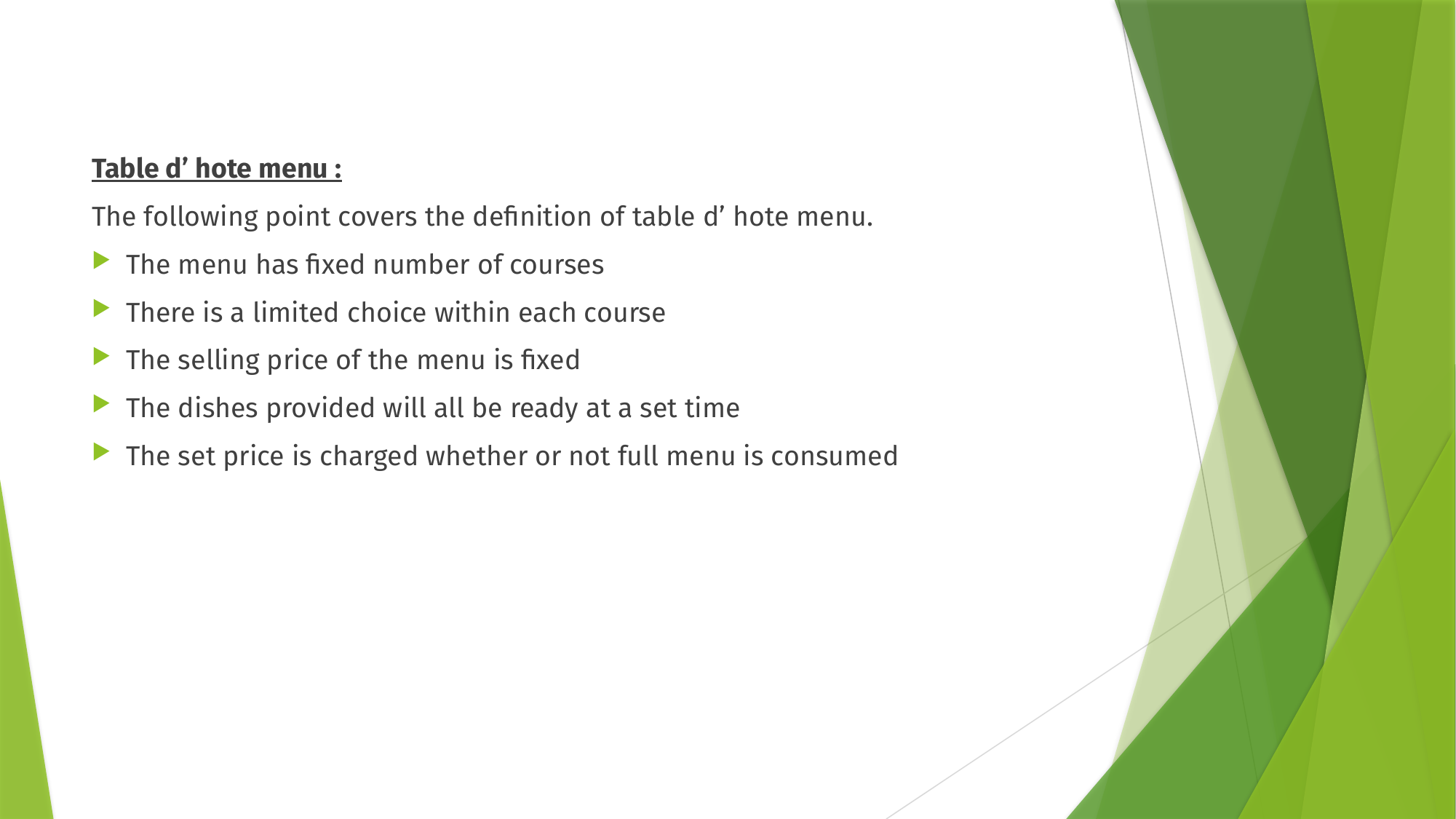

Table d’ hote menu :
The following point covers the definition of table d’ hote menu.
The menu has fixed number of courses
There is a limited choice within each course
The selling price of the menu is fixed
The dishes provided will all be ready at a set time
The set price is charged whether or not full menu is consumed